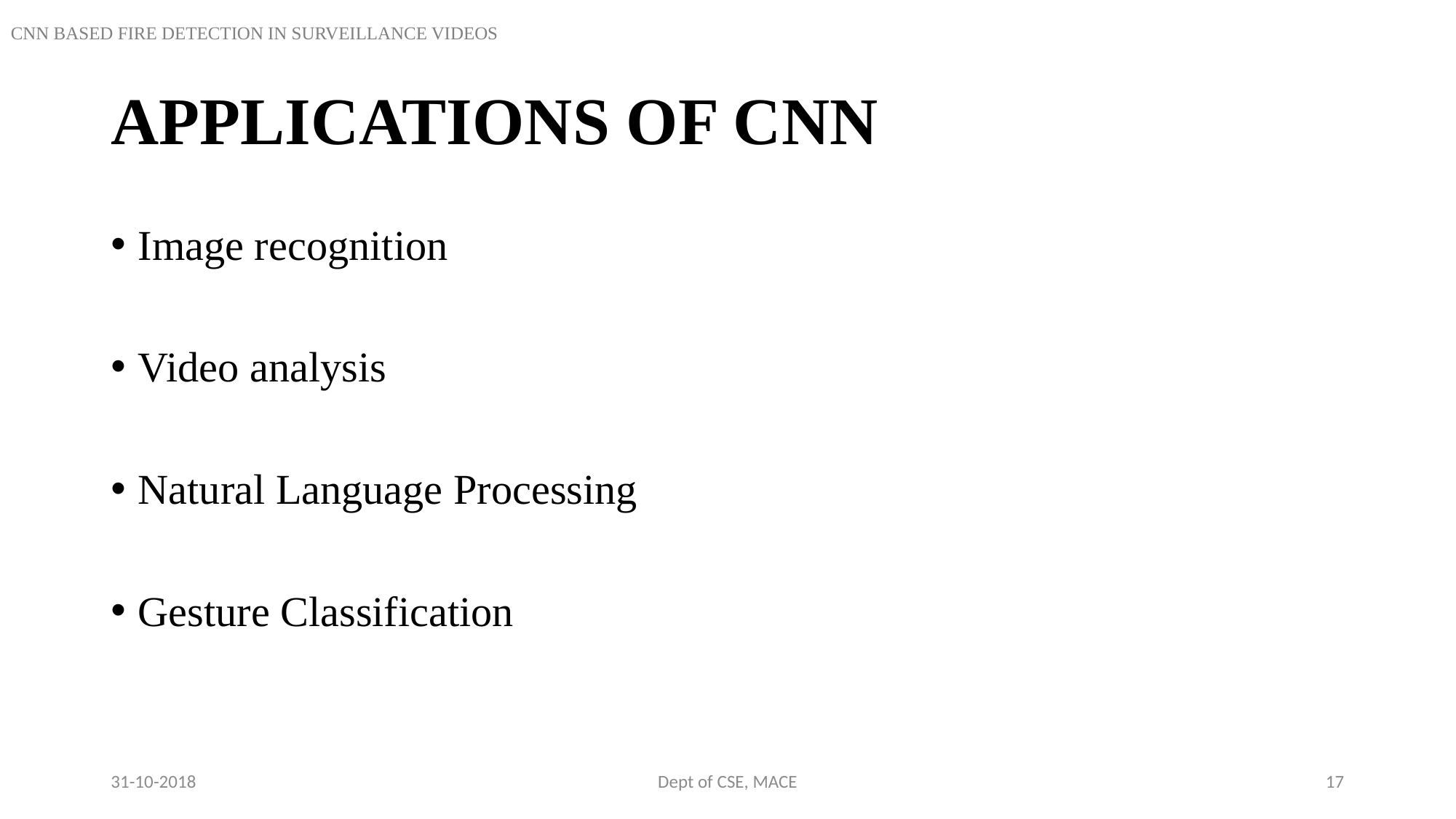

CNN BASED FIRE DETECTION IN SURVEILLANCE VIDEOS
# APPLICATIONS OF CNN
Image recognition

Video analysis

Natural Language Processing

Gesture Classification
31-10-2018
Dept of CSE, MACE
17